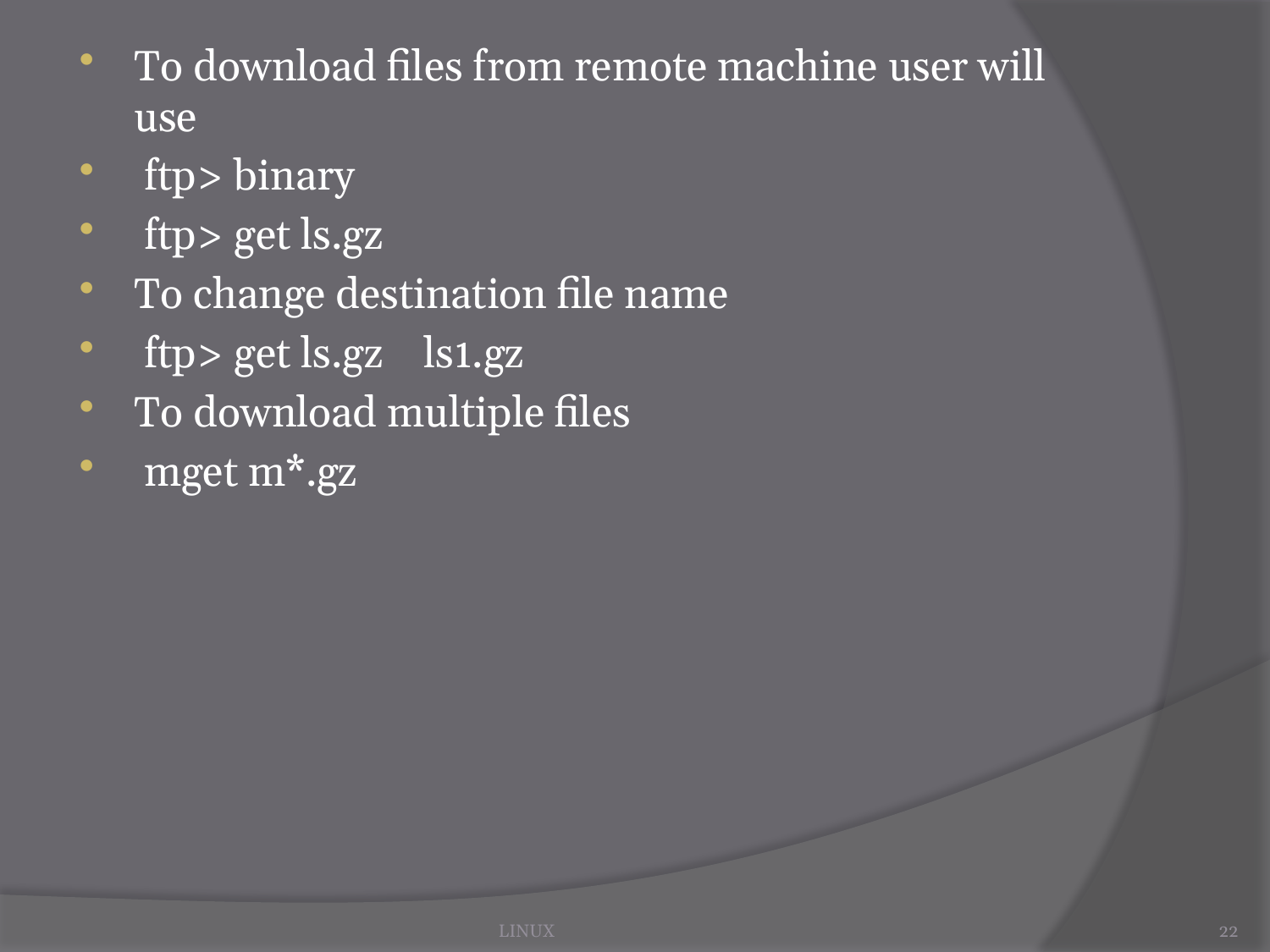

To download files from remote machine user will use
 ftp> binary
 ftp> get ls.gz
To change destination file name
 ftp> get ls.gz    ls1.gz
To download multiple files
 mget m*.gz
LINUX
22